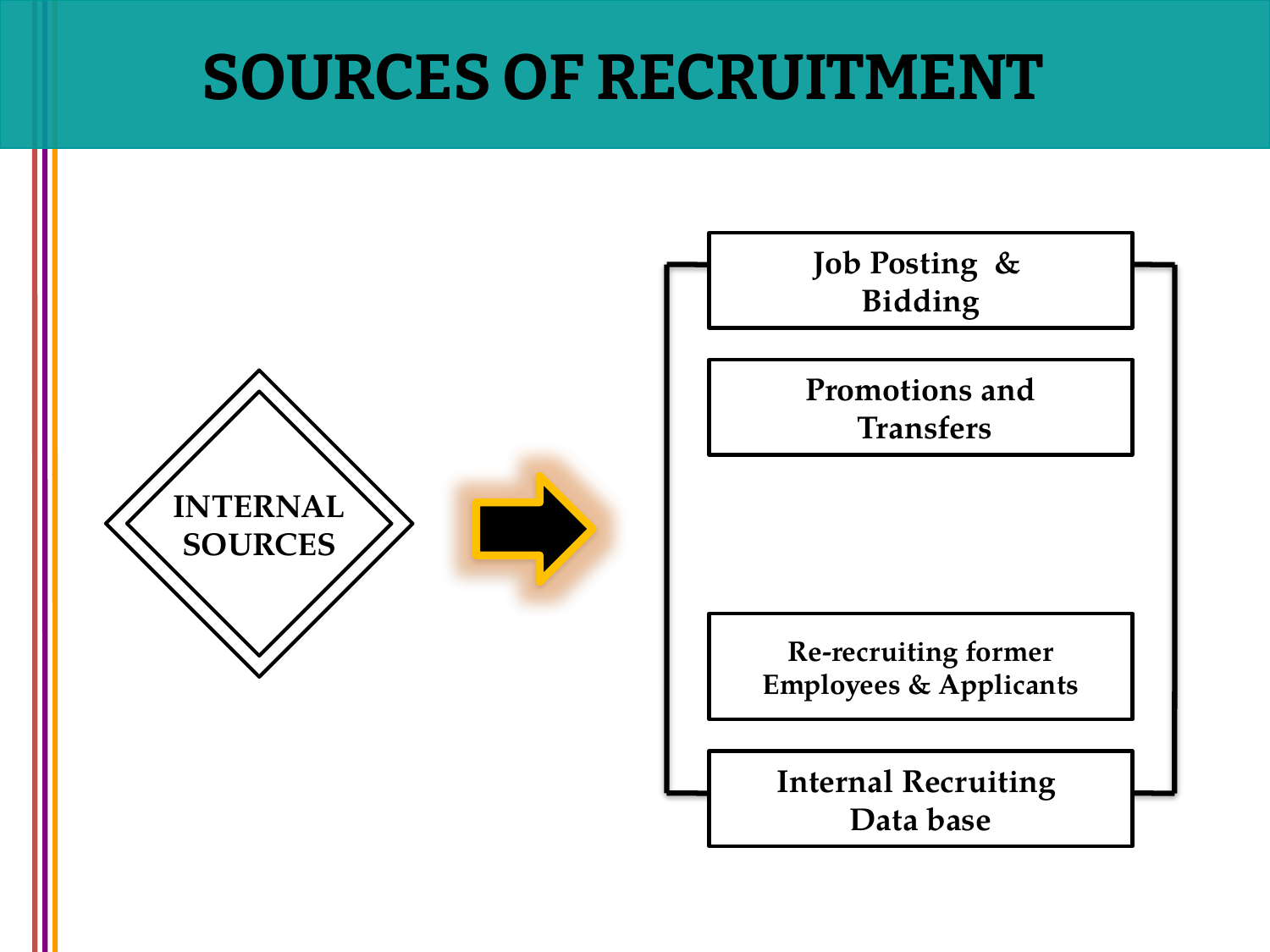

SOURCES OF RECRUITMENT

Job Posting  &
Bidding
Promotions and
 Transfers

INTERNAL
SOURCES

Re-recruiting former Employees & Applicants
Internal Recruiting
Data base